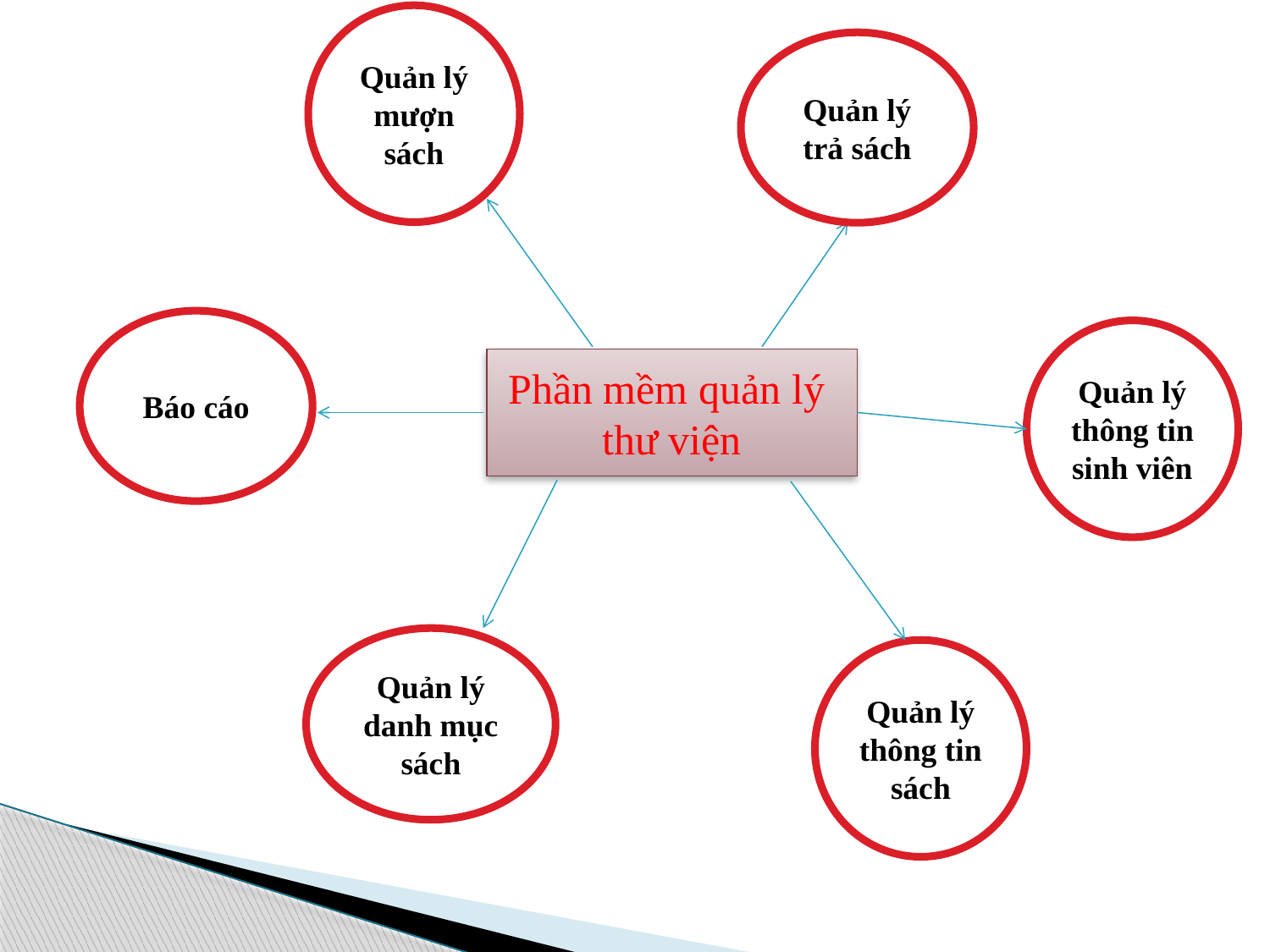

Quản lý mượn sách
Quản lý trả sách
Báo cáo
Quản lý thông tin sinh viên
Phần mềm quản lý
thư viện
Quản lý danh mục sách
Quản lý thông tin sách